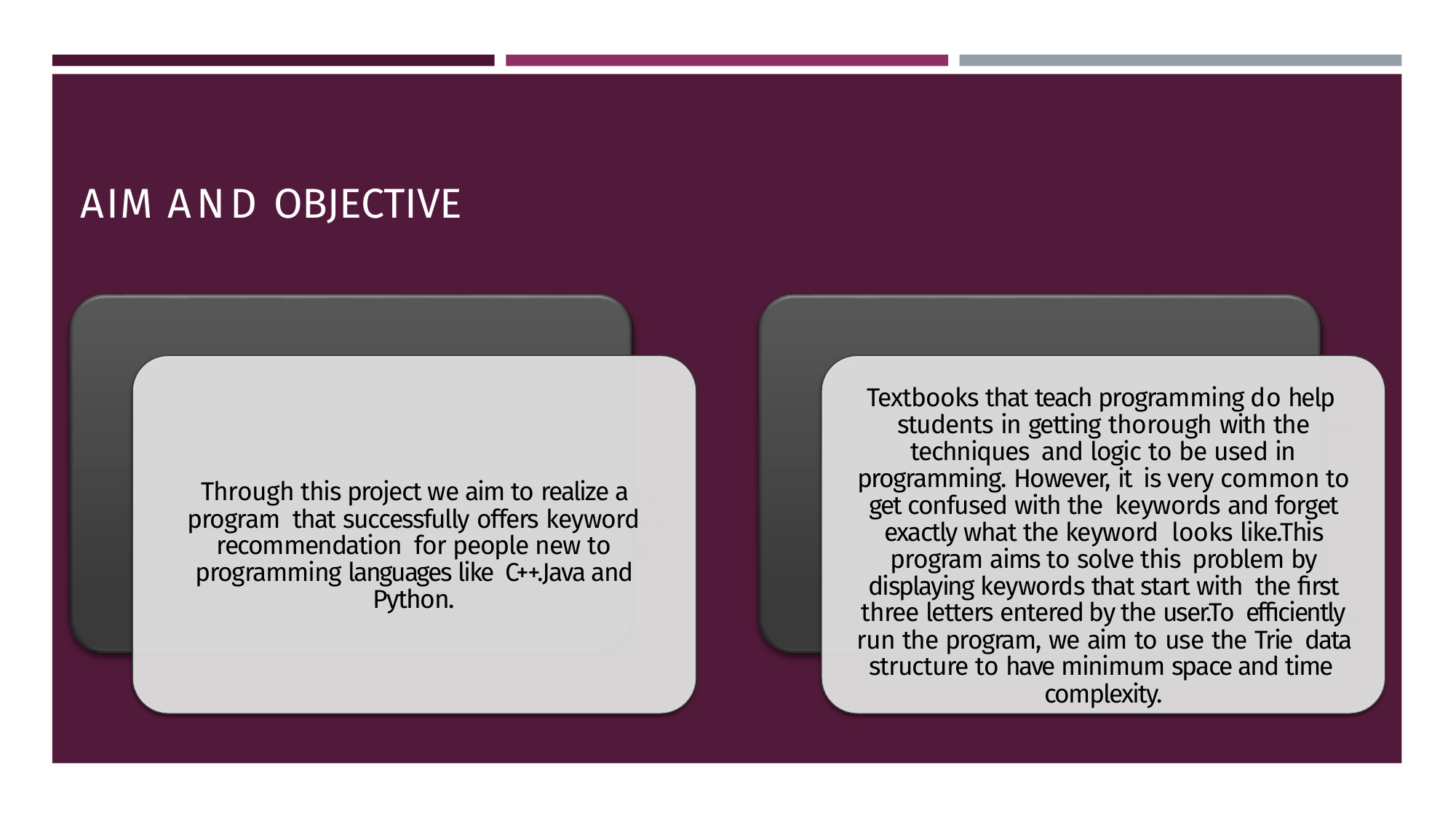

# AIM AND OBJECTIVE

Textbooks that teach programming do help  students in getting thorough with the techniques  and logic to be used in programming. However, it  is very common to get confused with the  keywords and forget exactly what the keyword  looks like.This program aims to solve this  problem by displaying keywords that start with  the first three letters entered by the user.To  efficiently run the program, we aim to use the Trie  data structure to have minimum space and time  complexity.
Through this project we aim to realize a program  that successfully offers keyword recommendation  for people new to programming languages like  C++.Java and Python.